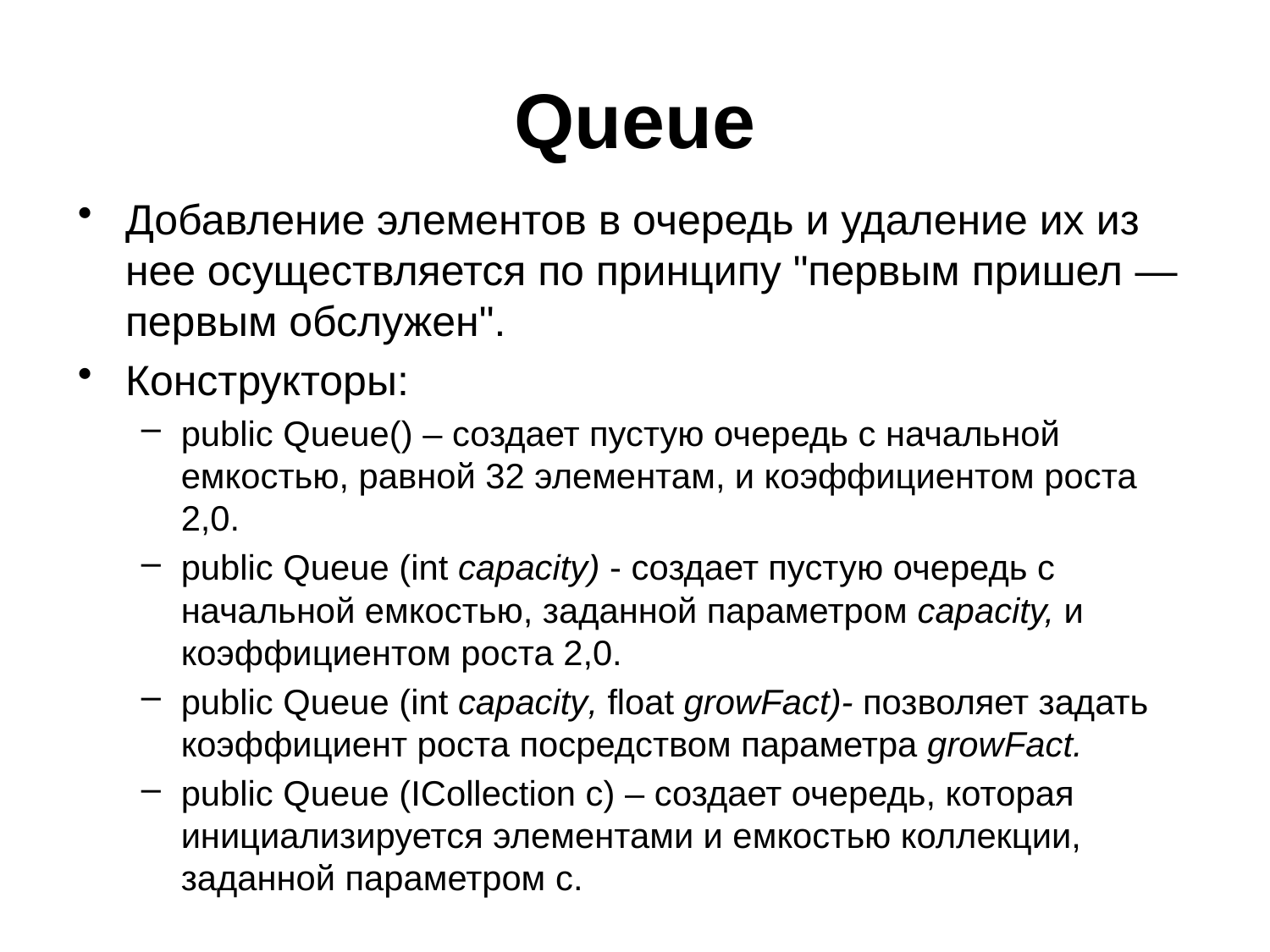

# Queue
Добавление элементов в очередь и удаление их из нее осуществляется по принципу "первым пришел — первым обслужен".
Конструкторы:
public Queue() – создает пустую очередь с начальной емкостью, равной 32 элементам, и коэффициентом роста 2,0.
public Queue (int capacity) - создает пустую очередь с начальной емкостью, заданной параметром capacity, и коэффициентом роста 2,0.
public Queue (int capacity, float growFact)- позволяет задать коэффициент роста посредством параметра growFact.
public Queue (ICollection c) – создает очередь, которая инициализируется элементами и емкостью коллекции, заданной параметром с.